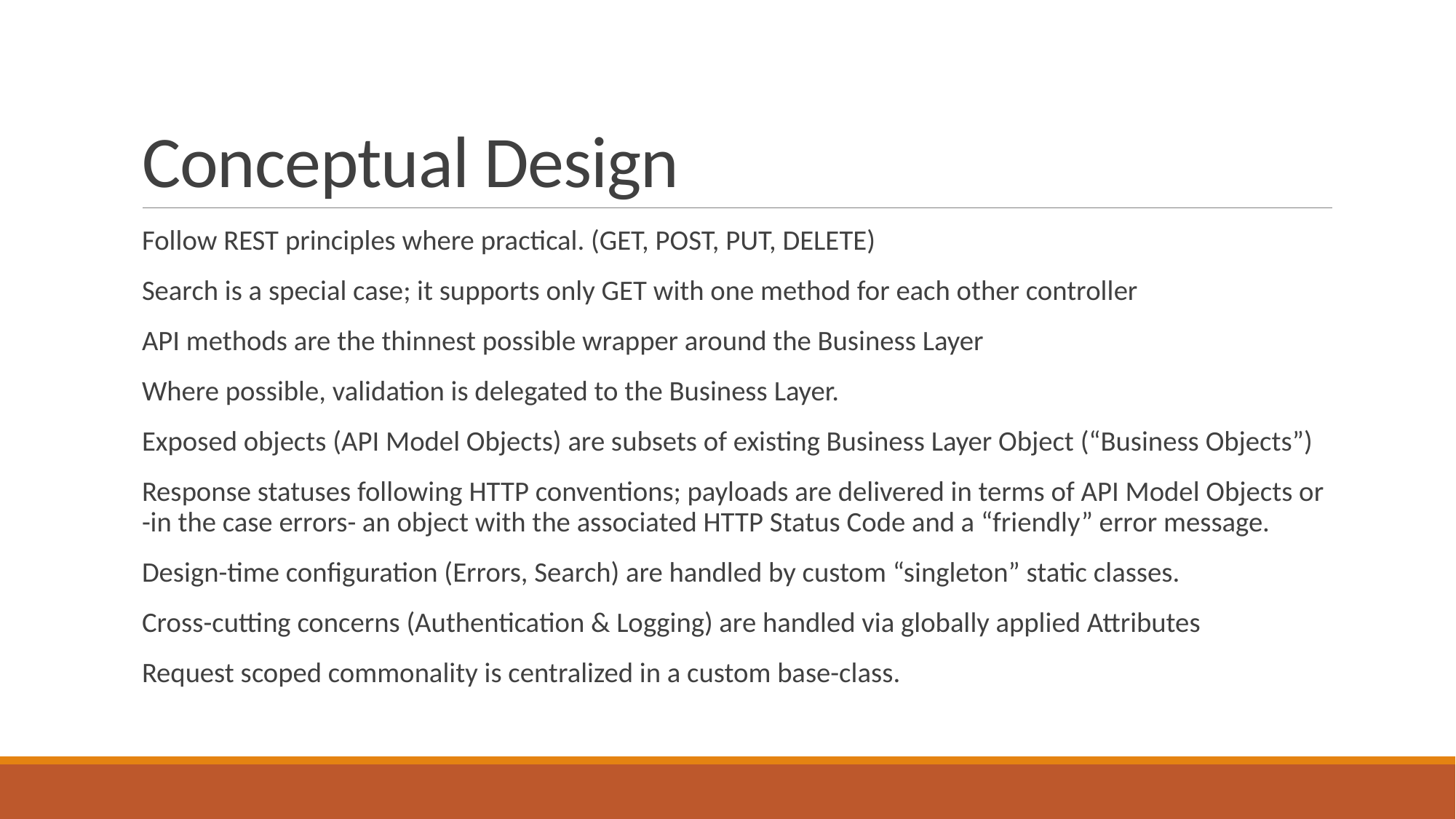

# Conceptual Design
Follow REST principles where practical. (GET, POST, PUT, DELETE)
Search is a special case; it supports only GET with one method for each other controller
API methods are the thinnest possible wrapper around the Business Layer
Where possible, validation is delegated to the Business Layer.
Exposed objects (API Model Objects) are subsets of existing Business Layer Object (“Business Objects”)
Response statuses following HTTP conventions; payloads are delivered in terms of API Model Objects or -in the case errors- an object with the associated HTTP Status Code and a “friendly” error message.
Design-time configuration (Errors, Search) are handled by custom “singleton” static classes.
Cross-cutting concerns (Authentication & Logging) are handled via globally applied Attributes
Request scoped commonality is centralized in a custom base-class.